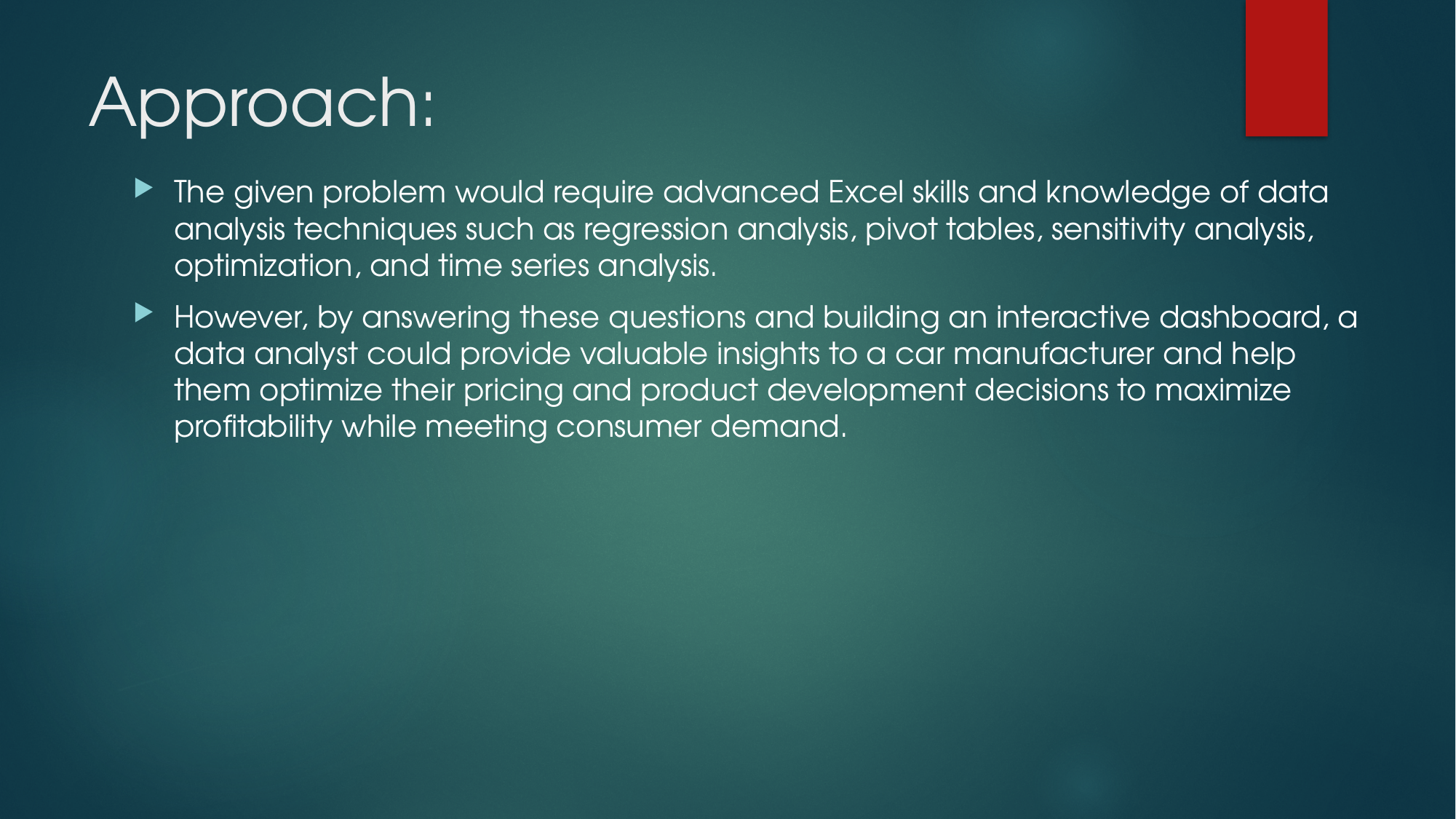

# Approach:
The given problem would require advanced Excel skills and knowledge of data analysis techniques such as regression analysis, pivot tables, sensitivity analysis, optimization, and time series analysis.
However, by answering these questions and building an interactive dashboard, a data analyst could provide valuable insights to a car manufacturer and help them optimize their pricing and product development decisions to maximize profitability while meeting consumer demand.